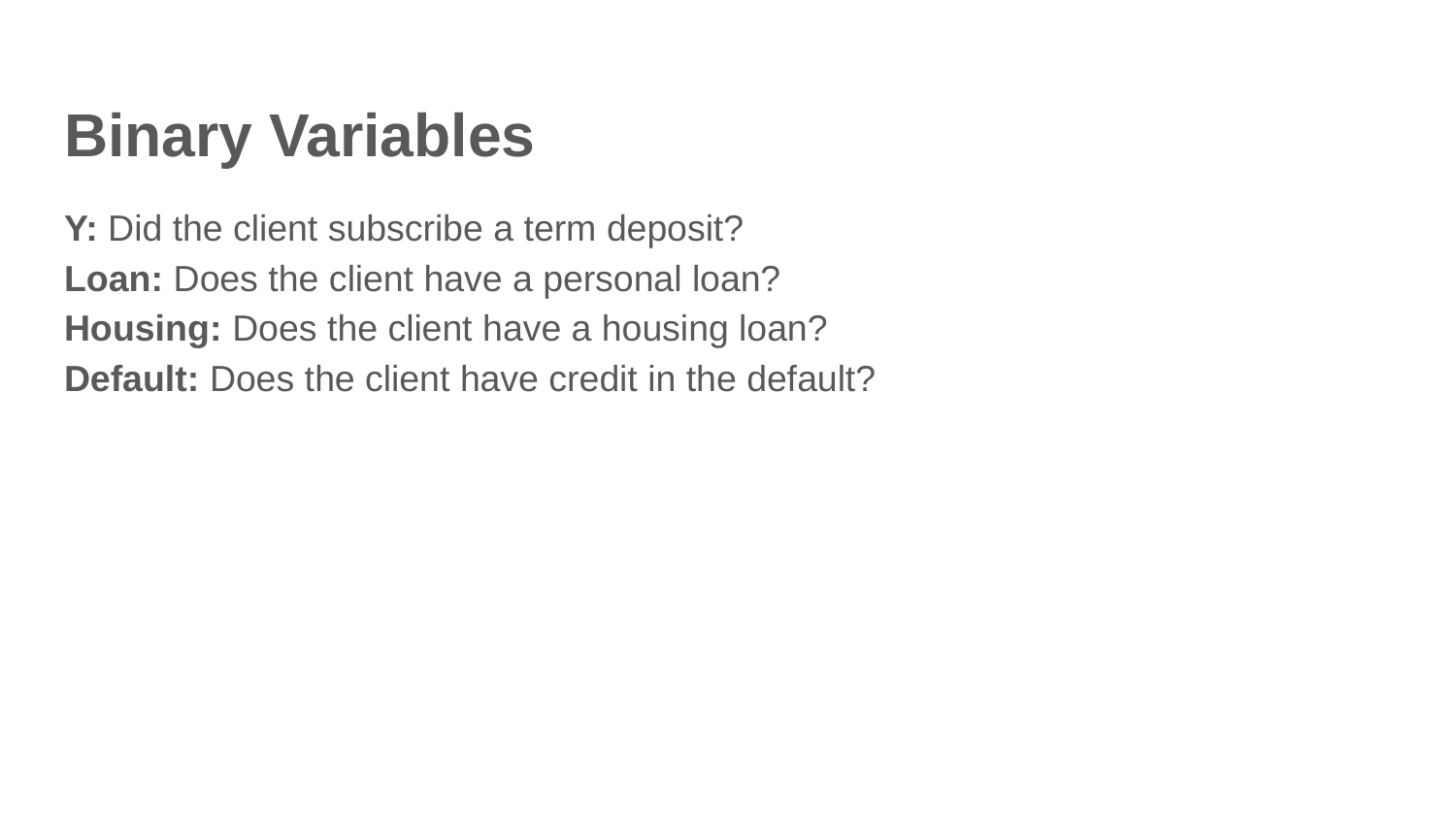

# Binary Variables

Y: Did the client subscribe a term deposit?
Loan: Does the client have a personal loan?
Housing: Does the client have a housing loan?
Default: Does the client have credit in the default?